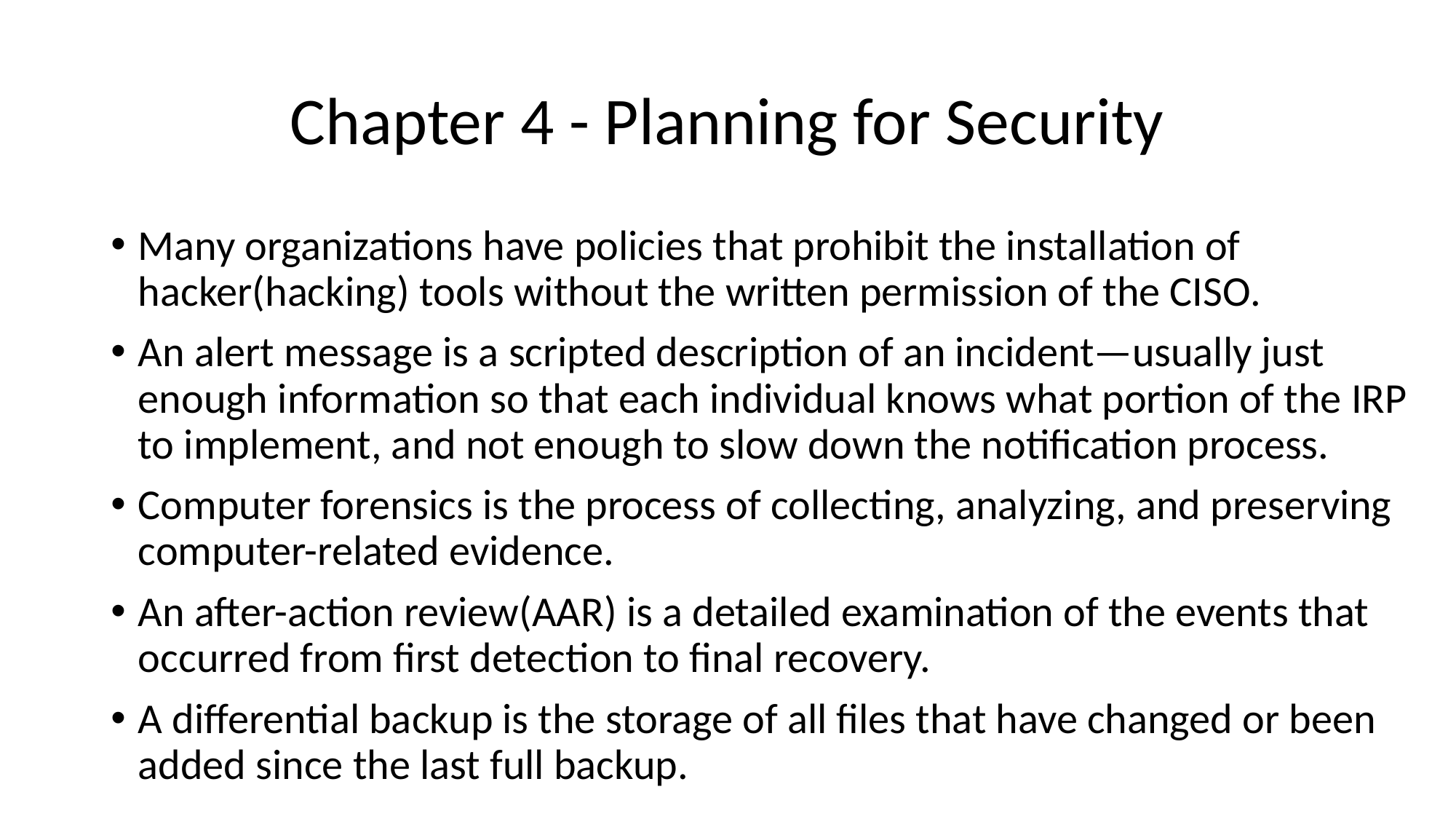

# Chapter 4 - Planning for Security
Many organizations have policies that prohibit the installation of hacker(hacking) tools without the written permission of the CISO.
An alert message is a scripted description of an incident—usually just enough information so that each individual knows what portion of the IRP to implement, and not enough to slow down the notification process.
Computer forensics is the process of collecting, analyzing, and preserving computer-related evidence.
An after-action review(AAR) is a detailed examination of the events that occurred from first detection to final recovery.
A differential backup is the storage of all files that have changed or been added since the last full backup.